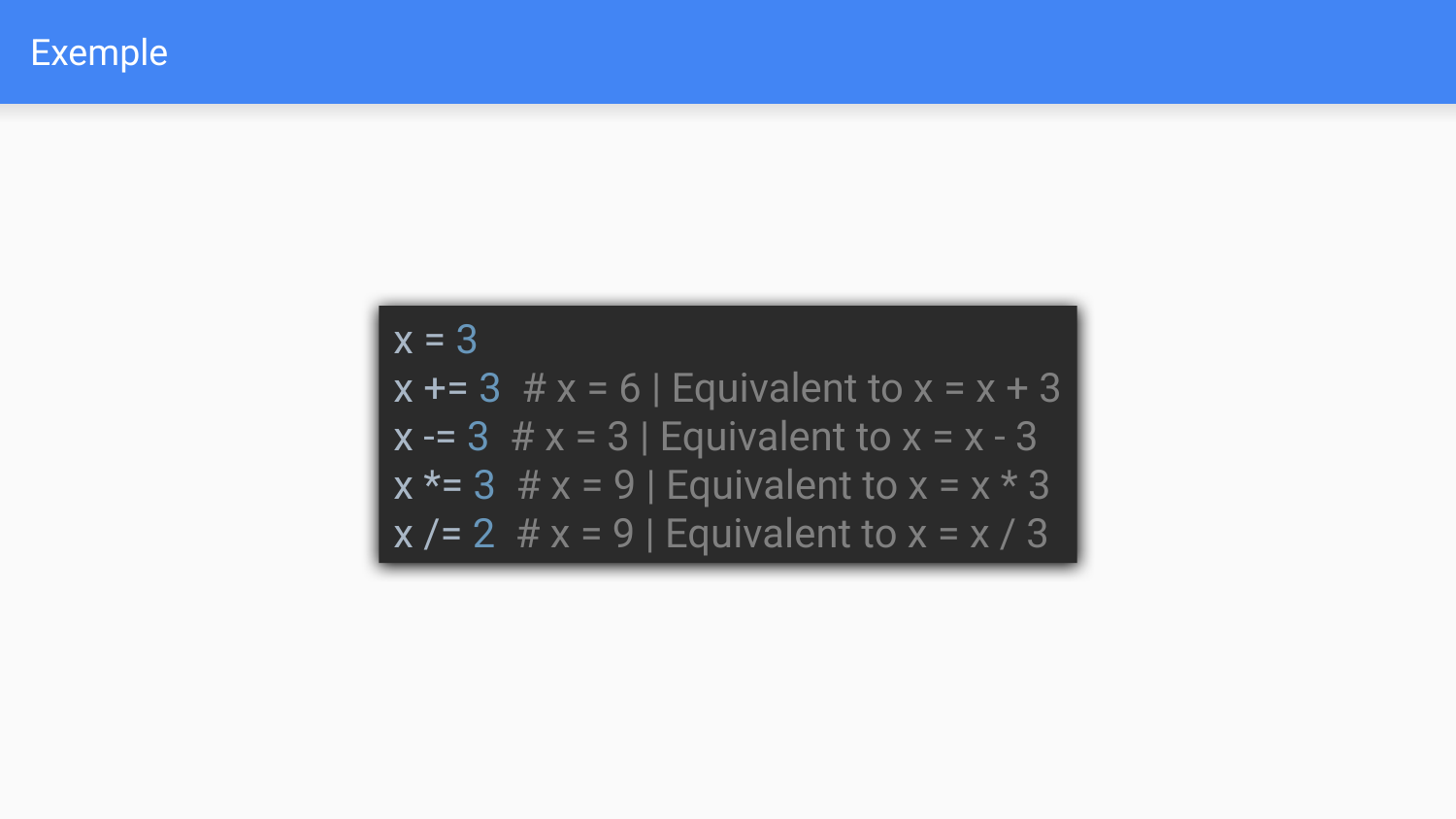

# Exemple
x = 3
x += 3  # x = 6 | Equivalent to x = x + 3
x -= 3  # x = 3 | Equivalent to x = x - 3
x *= 3  # x = 9 | Equivalent to x = x * 3
x /= 2  # x = 9 | Equivalent to x = x / 3